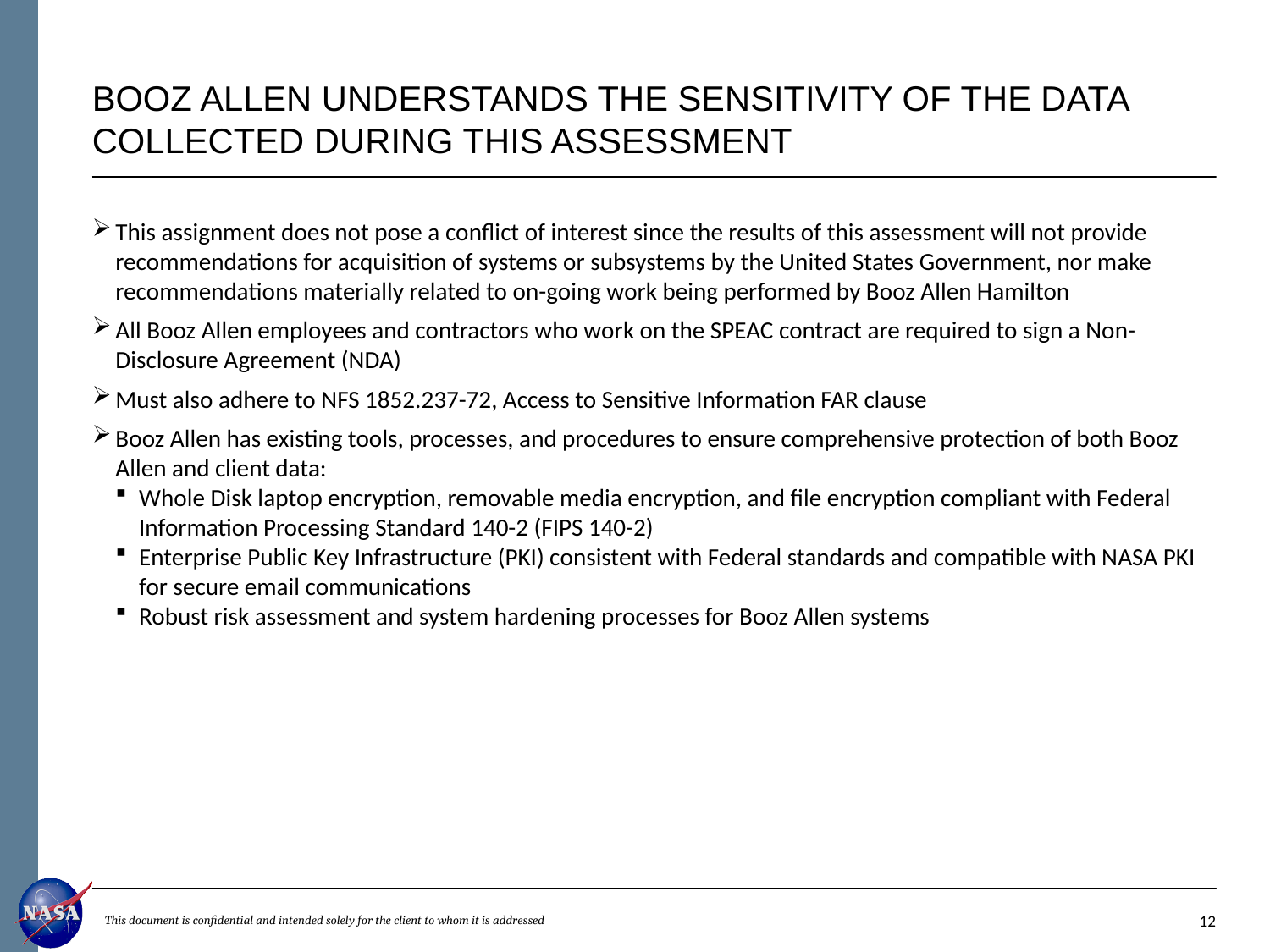

# BOOZ ALLEN UNDERSTANDS THE SENSITIVITY OF THE DATA COLLECTED DURING THIS ASSESSMENT
This assignment does not pose a conflict of interest since the results of this assessment will not provide recommendations for acquisition of systems or subsystems by the United States Government, nor make recommendations materially related to on-going work being performed by Booz Allen Hamilton
All Booz Allen employees and contractors who work on the SPEAC contract are required to sign a Non-Disclosure Agreement (NDA)
Must also adhere to NFS 1852.237-72, Access to Sensitive Information FAR clause
Booz Allen has existing tools, processes, and procedures to ensure comprehensive protection of both Booz Allen and client data:
Whole Disk laptop encryption, removable media encryption, and file encryption compliant with Federal Information Processing Standard 140-2 (FIPS 140-2)
Enterprise Public Key Infrastructure (PKI) consistent with Federal standards and compatible with NASA PKI for secure email communications
Robust risk assessment and system hardening processes for Booz Allen systems
This document is confidential and intended solely for the client to whom it is addressed
12